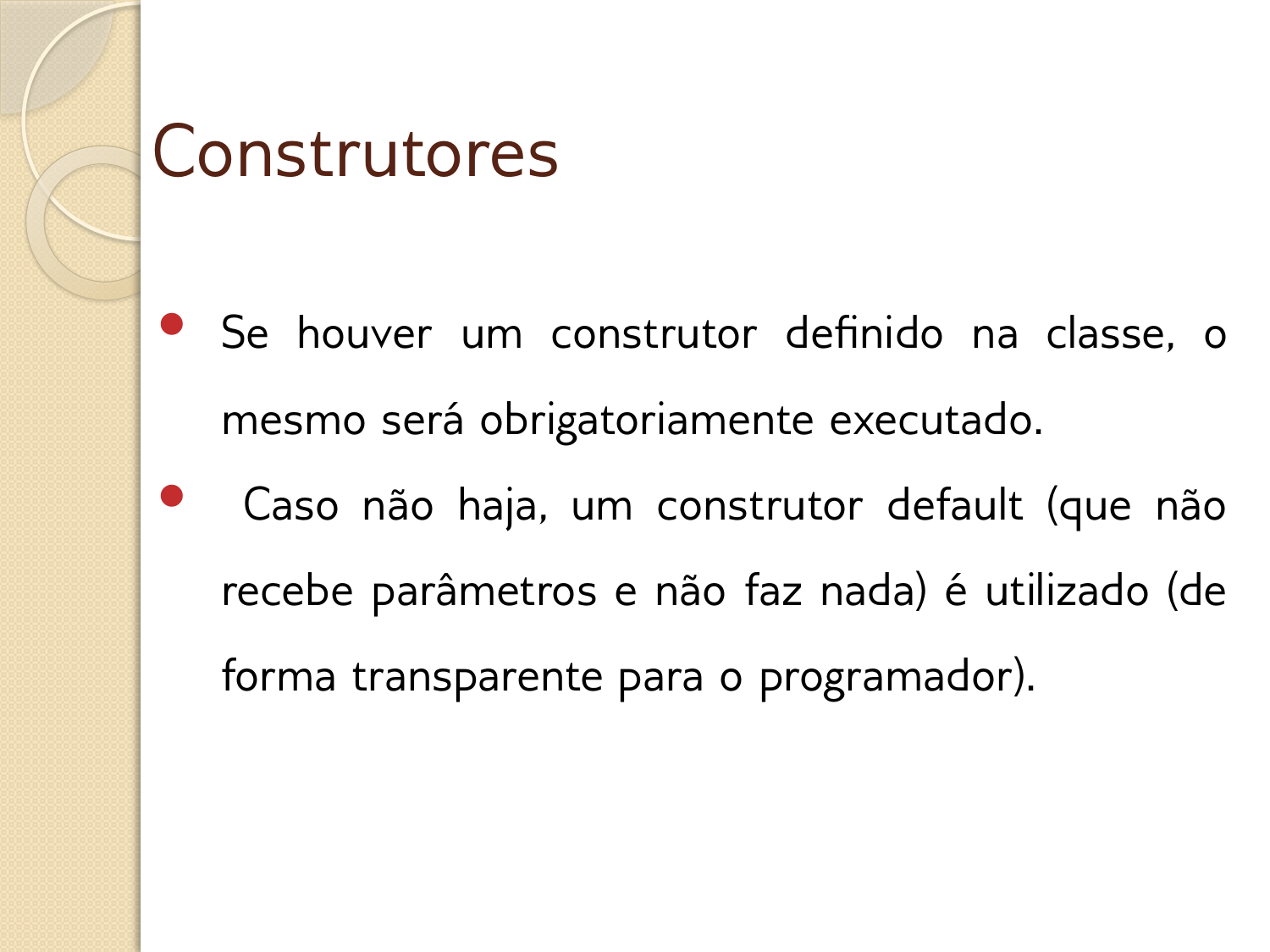

# Construtores
Se houver um construtor definido na classe, o mesmo será obrigatoriamente executado.
 Caso não haja, um construtor default (que não recebe parâmetros e não faz nada) é utilizado (de forma transparente para o programador).